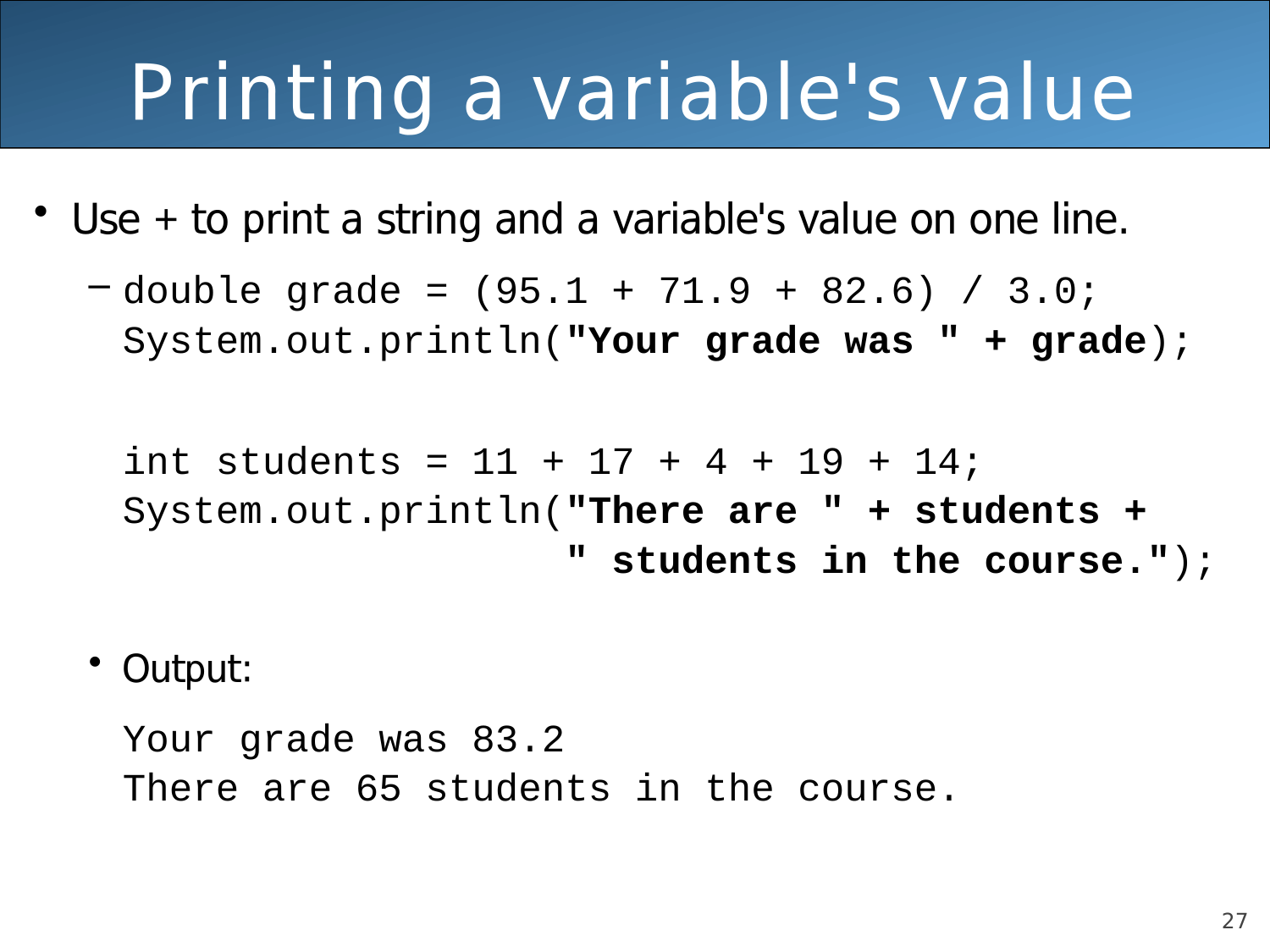

Use + to print a string and a variable's value on one line.

double grade = (95.1 + 71.9 + 82.6) / 3.0;
	System.out.println("Your grade was " + grade);

	int students = 11 + 17 + 4 + 19 + 14;
	System.out.println("There are " + students +
	                   " students in the course.");

Output:

	Your grade was 83.2
	There are 65 students in the course.
Printing a variable's value